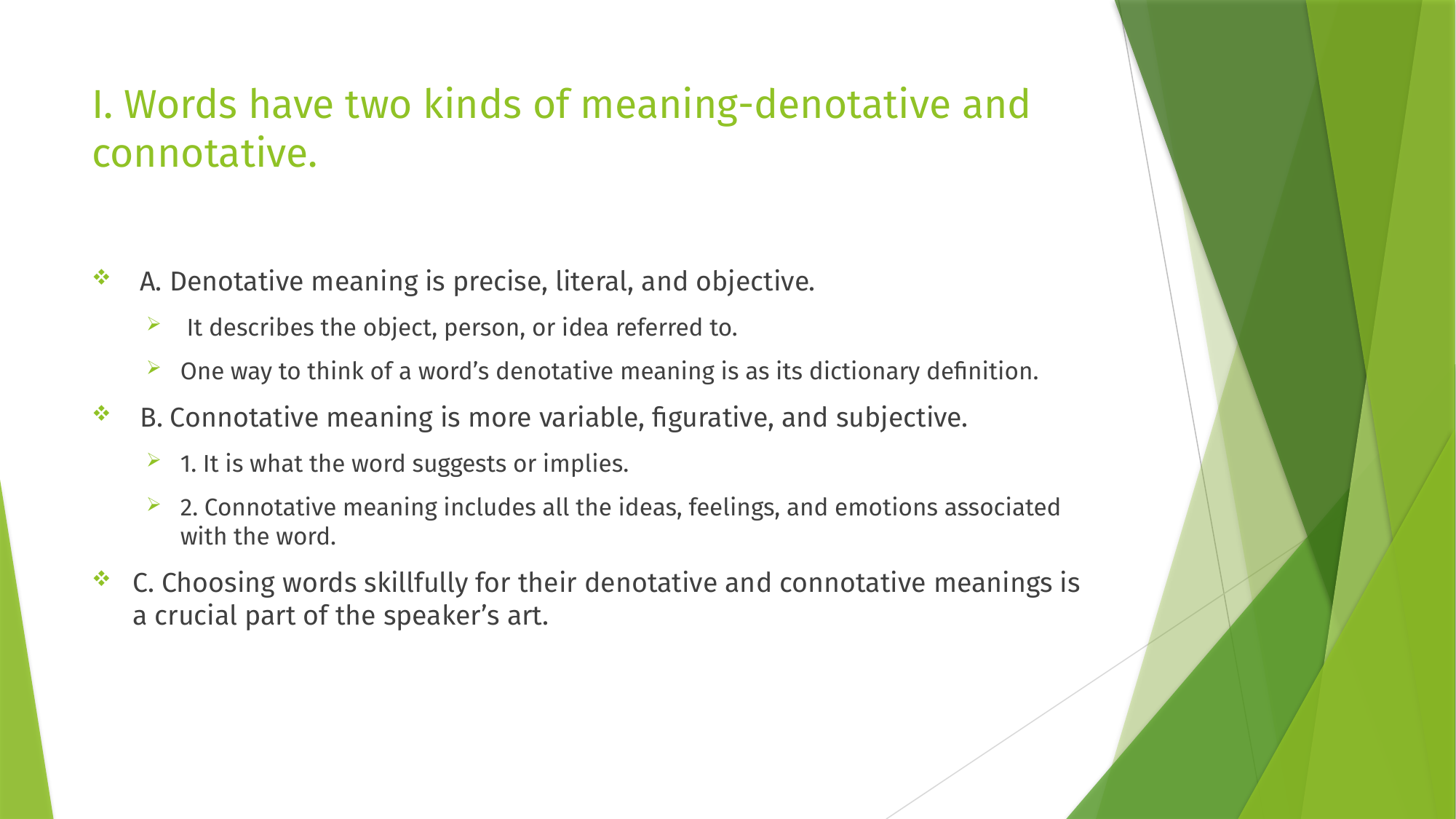

# I. Words have two kinds of meaning-denotative and connotative.
 A. Denotative meaning is precise, literal, and objective.
 It describes the object, person, or idea referred to.
One way to think of a word’s denotative meaning is as its dictionary definition.
 B. Connotative meaning is more variable, figurative, and subjective.
1. It is what the word suggests or implies.
2. Connotative meaning includes all the ideas, feelings, and emotions associated with the word.
C. Choosing words skillfully for their denotative and connotative meanings is a crucial part of the speaker’s art.